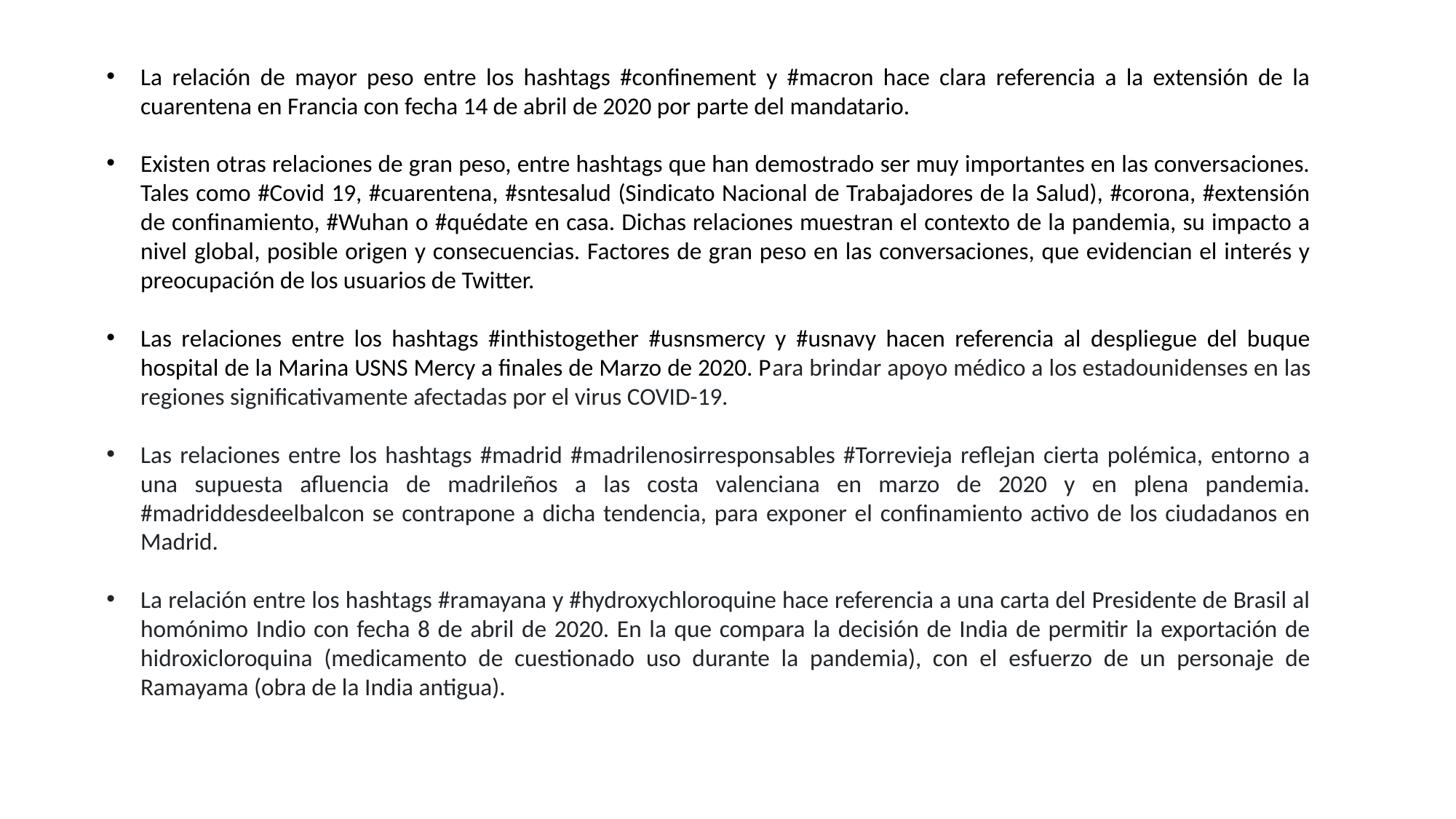

La relación de mayor peso entre los hashtags #confinement y #macron hace clara referencia a la extensión de la cuarentena en Francia con fecha 14 de abril de 2020 por parte del mandatario.

Existen otras relaciones de gran peso, entre hashtags que han demostrado ser muy importantes en las conversaciones. Tales como #Covid 19, #cuarentena, #sntesalud (Sindicato Nacional de Trabajadores de la Salud), #corona, #extensión de confinamiento, #Wuhan o #quédate en casa. Dichas relaciones muestran el contexto de la pandemia, su impacto a nivel global, posible origen y consecuencias. Factores de gran peso en las conversaciones, que evidencian el interés y preocupación de los usuarios de Twitter.

Las relaciones entre los hashtags #inthistogether #usnsmercy y #usnavy hacen referencia al despliegue del buque hospital de la Marina USNS Mercy a finales de Marzo de 2020. Para brindar apoyo médico a los estadounidenses en las regiones significativamente afectadas por el virus COVID-19.

Las relaciones entre los hashtags #madrid #madrilenosirresponsables #Torrevieja reflejan cierta polémica, entorno a una supuesta afluencia de madrileños a las costa valenciana en marzo de 2020 y en plena pandemia. #madriddesdeelbalcon se contrapone a dicha tendencia, para exponer el confinamiento activo de los ciudadanos en Madrid.

La relación entre los hashtags #ramayana y #hydroxychloroquine hace referencia a una carta del Presidente de Brasil al homónimo Indio con fecha 8 de abril de 2020. En la que compara la decisión de India de permitir la exportación de hidroxicloroquina (medicamento de cuestionado uso durante la pandemia), con el esfuerzo de un personaje de Ramayama (obra de la India antigua).